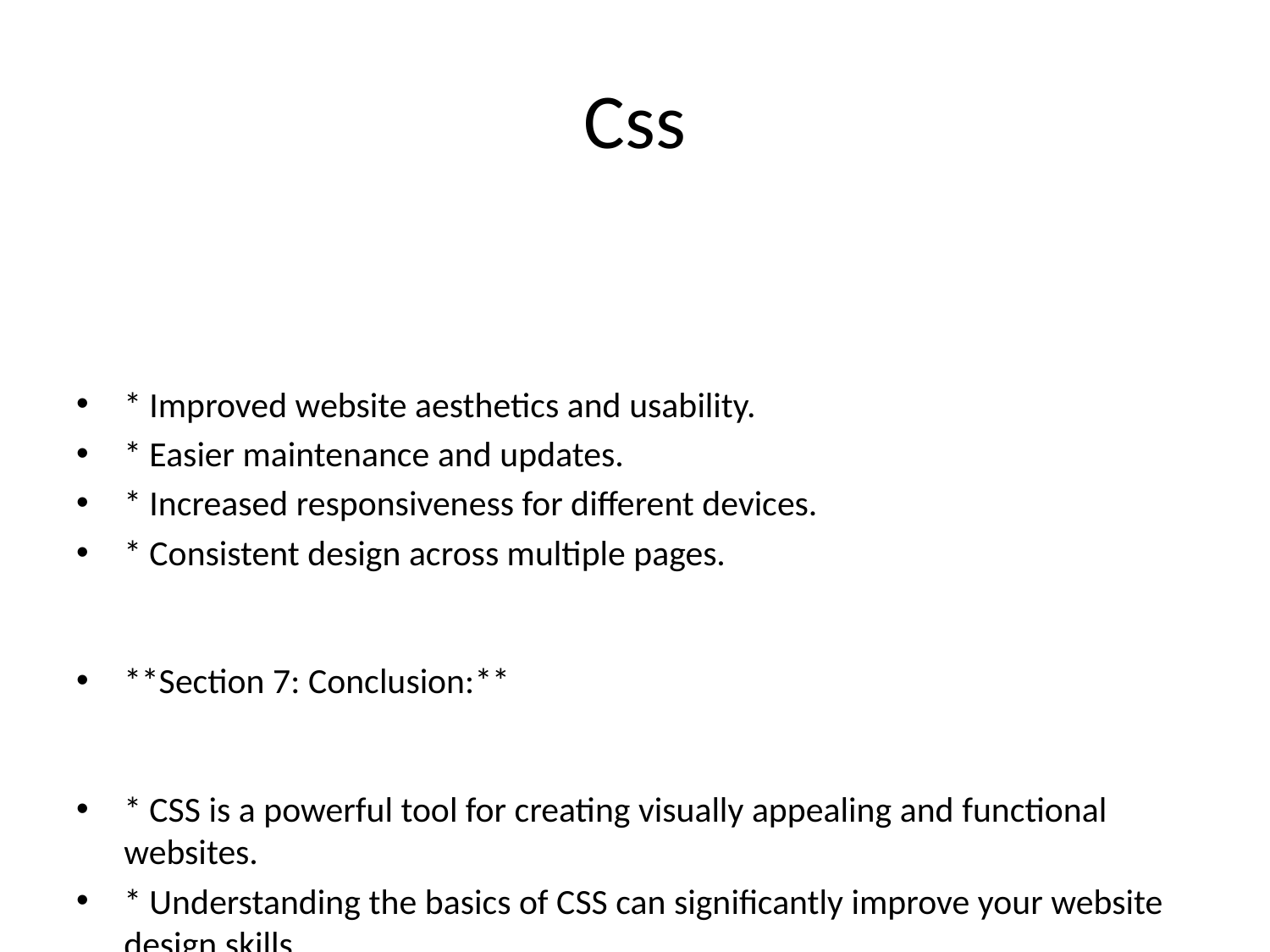

# Css

* Improved website aesthetics and usability.
* Easier maintenance and updates.
* Increased responsiveness for different devices.
* Consistent design across multiple pages.

**Section 7: Conclusion:**

* CSS is a powerful tool for creating visually appealing and functional websites.
* Understanding the basics of CSS can significantly improve your website design skills.